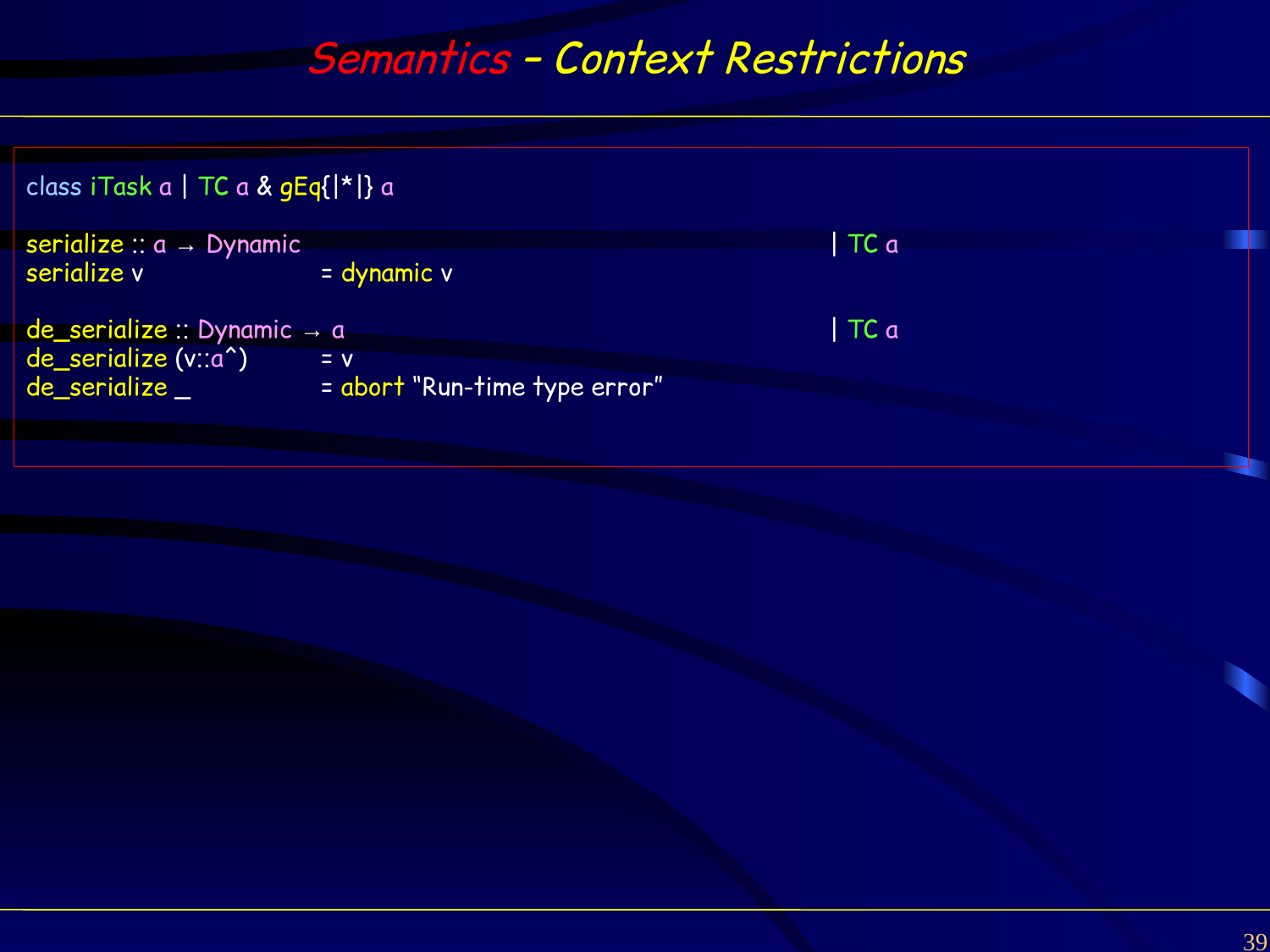

Semantics – Context Restrictions

class iTask a | TC a & gEq{|*|} a

serialize :: a → Dynamic        				| TC a
serialize v		= dynamic v

de_serialize :: Dynamic → a 				| TC a
de_serialize (v::a^)	= v
de_serialize _		= abort “Run-time type error”

39